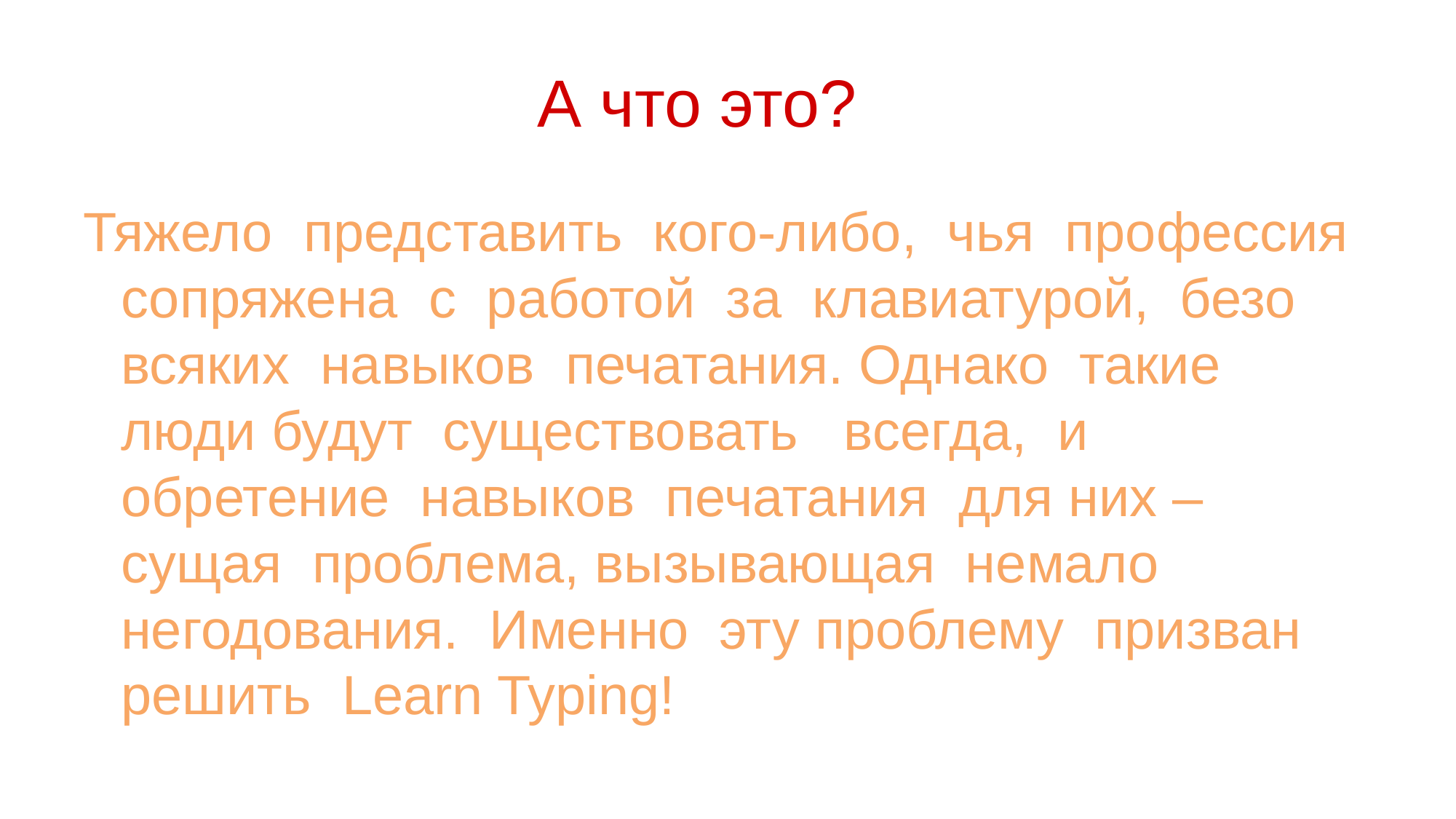

# А что это?
Тяжело  представить  кого-либо,  чья  профессия сопряжена  с  работой  за  клавиатурой,  безо  всяких  навыков  печатания. Однако  такие  люди будут  существовать   всегда,  и  обретение  навыков  печатания  для них – сущая  проблема, вызывающая  немало  негодования.  Именно  эту проблему  призван  решить  Learn Typing!